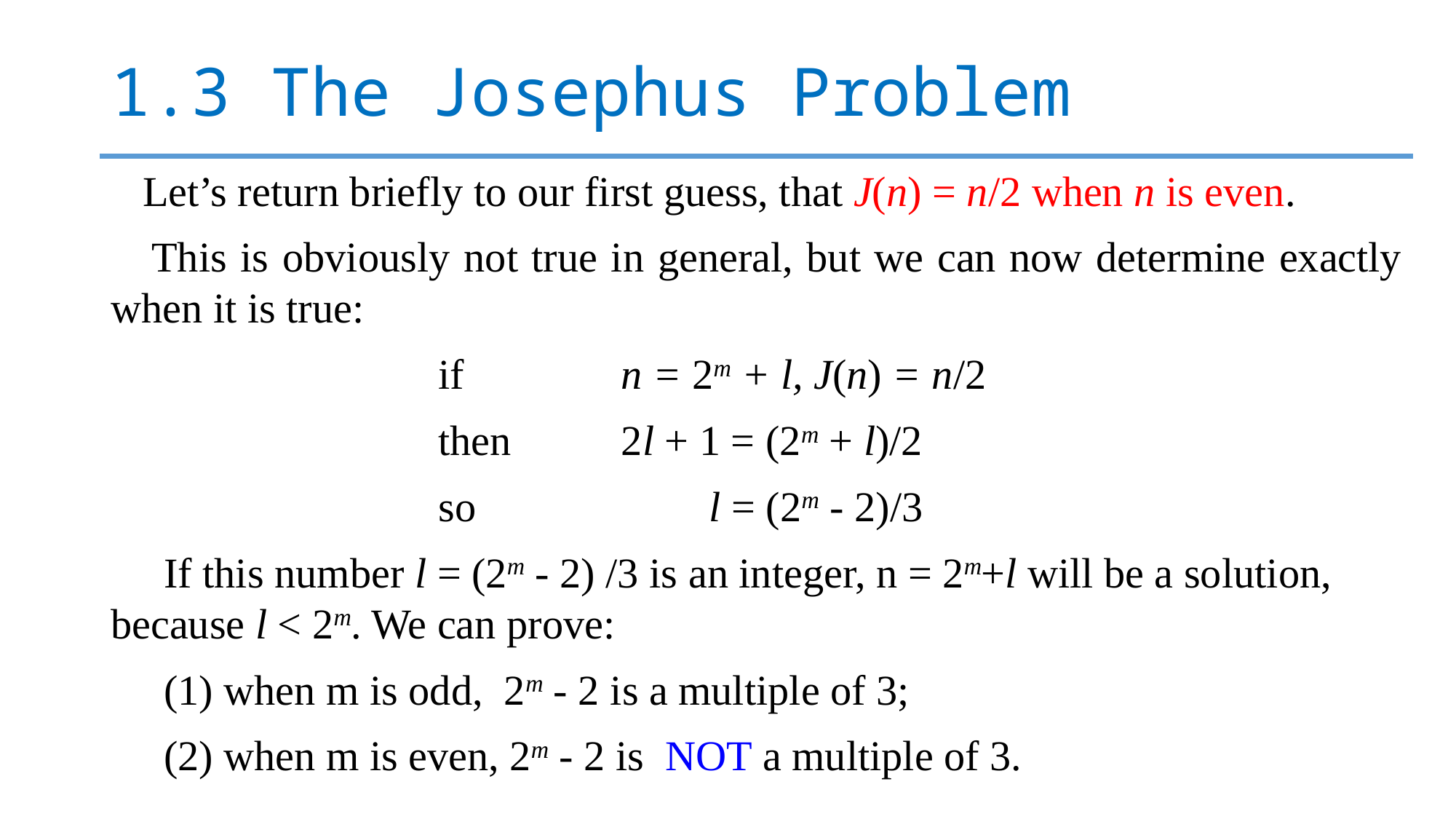

# 1.3 The Josephus Problem
   Let’s return briefly to our first guess, that J(n) = n/2 when n is even.
   This is obviously not true in general, but we can now determine exactly when it is true:
			if	       n = 2m + l, J(n) = n/2
			then	       2l + 1 = (2m + l)/2
			so		     l = (2m - 2)/3
     If this number l = (2m - 2) /3 is an integer, n = 2m+l will be a solution, because l < 2m. We can prove:
     (1) when m is odd,  2m - 2 is a multiple of 3;
     (2) when m is even, 2m - 2 is  NOT a multiple of 3.